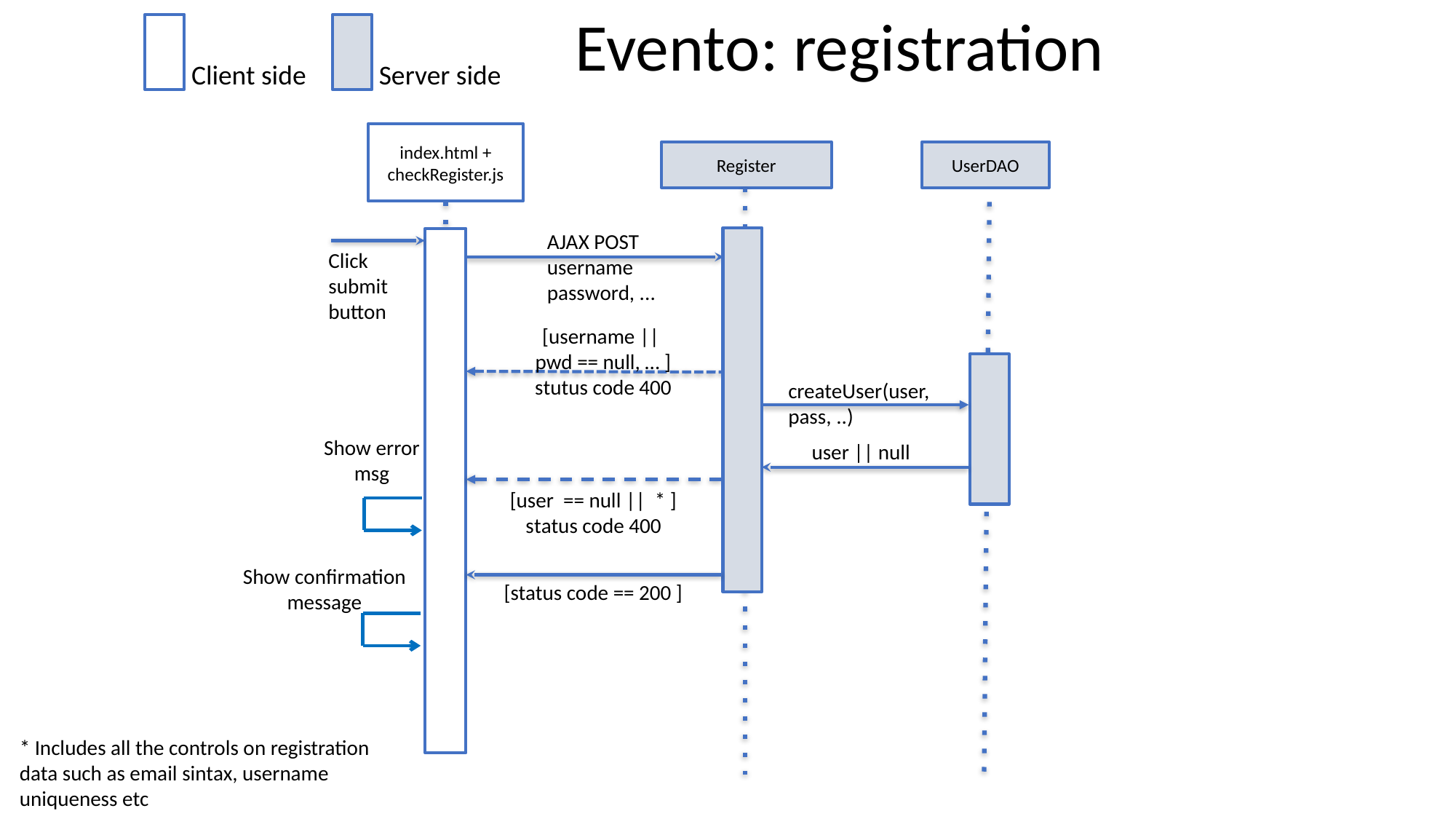

# Evento: registration

Client side
Server side
index.html + checkRegister.js
Register
UserDAO
AJAX POST username password, ...

Click
submit
button
[username ||
pwd == null, … ]
stutus code 400

createUser(user, pass, ..)
Show error msg
user || null
[user  == null ||  * ]
status code 400
Show confirmation message
[status code == 200 ]
* Includes all the controls on registration data such as email sintax, username uniqueness etc